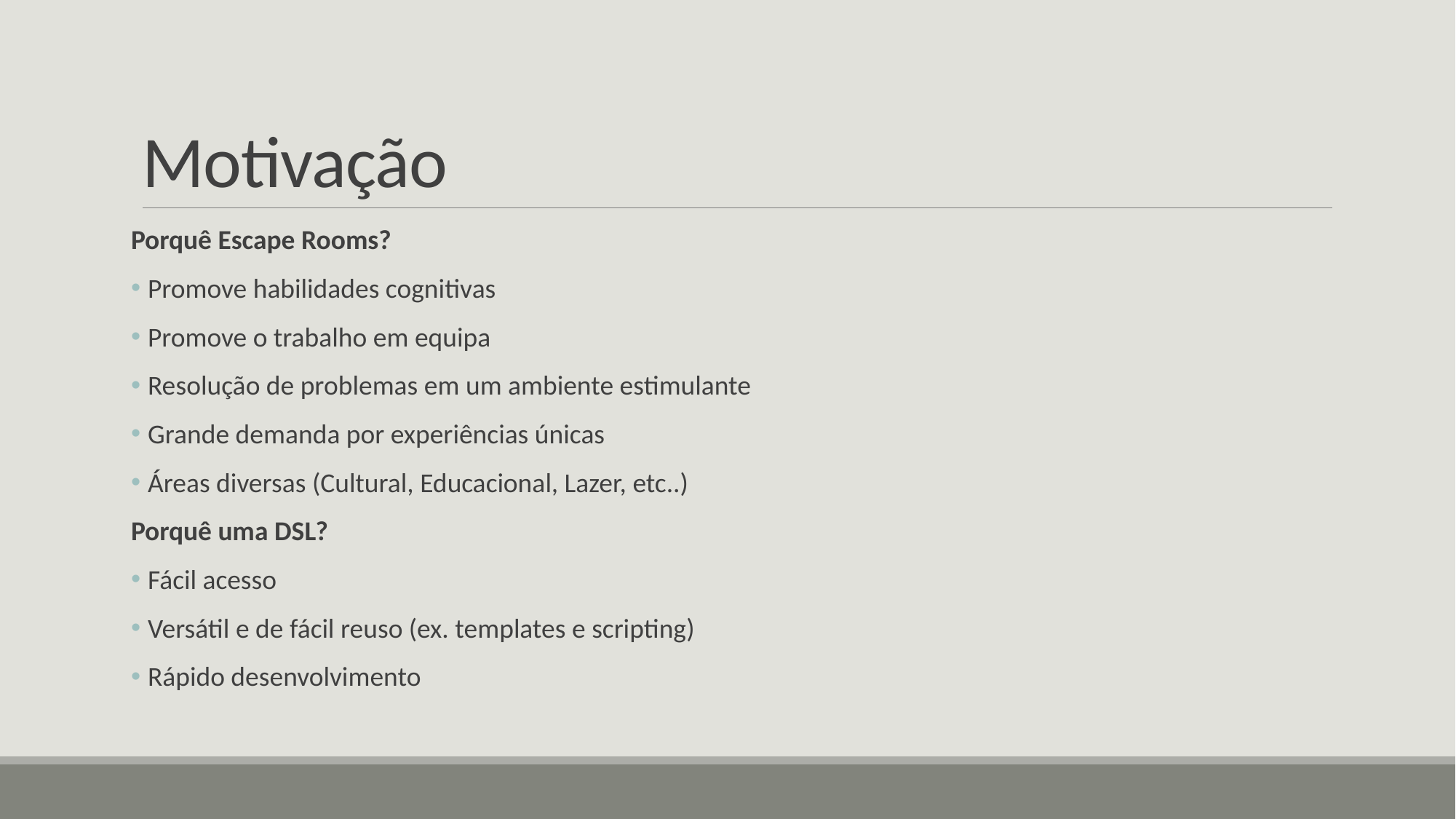

# Motivação
Porquê Escape Rooms?
 Promove habilidades cognitivas
 Promove o trabalho em equipa
 Resolução de problemas em um ambiente estimulante
 Grande demanda por experiências únicas
 Áreas diversas (Cultural, Educacional, Lazer, etc..)
Porquê uma DSL?
 Fácil acesso
 Versátil e de fácil reuso (ex. templates e scripting)
 Rápido desenvolvimento